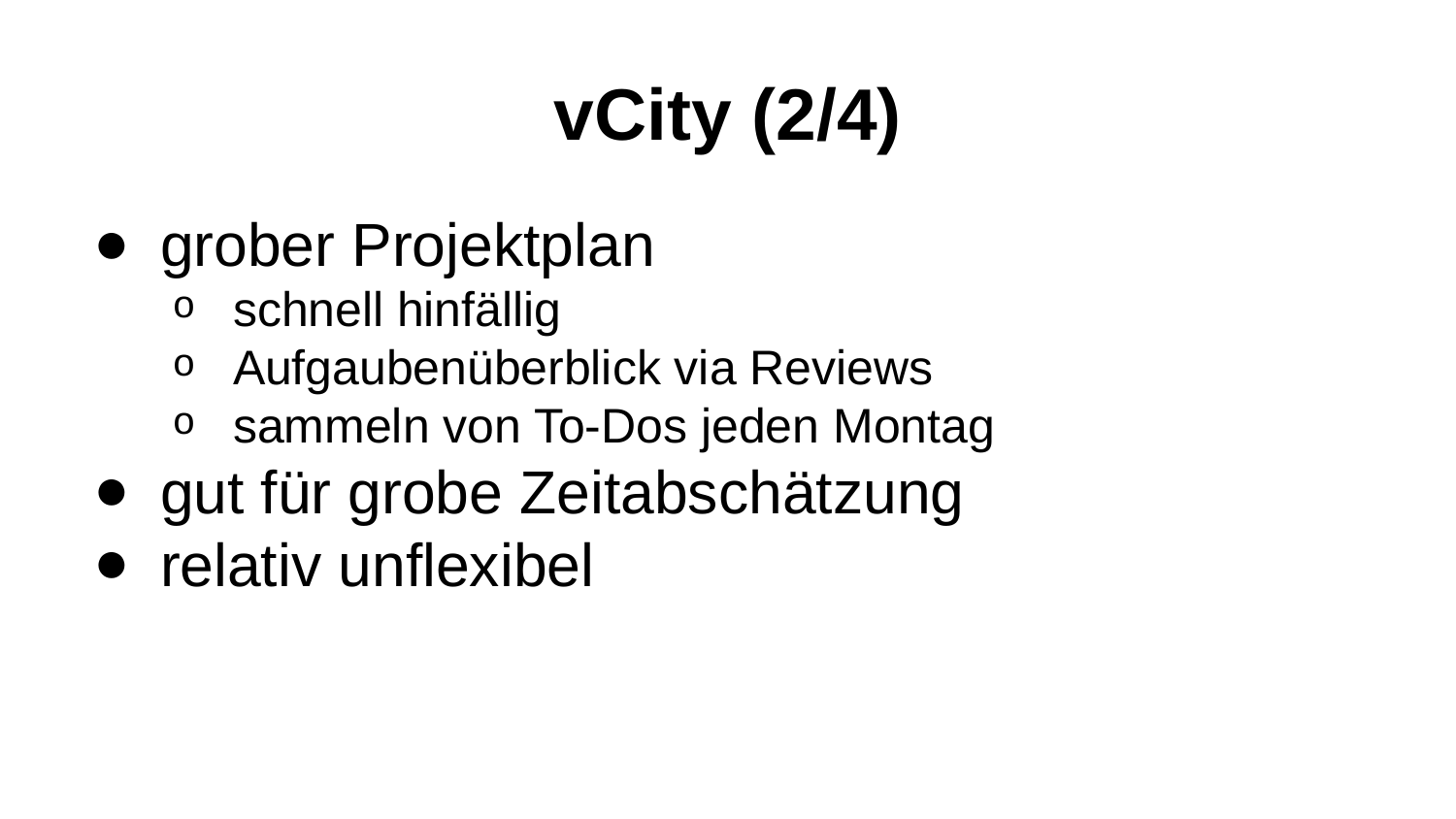

# vCity (2/4)
grober Projektplan
schnell hinfällig
Aufgaubenüberblick via Reviews
sammeln von To-Dos jeden Montag
gut für grobe Zeitabschätzung
relativ unflexibel